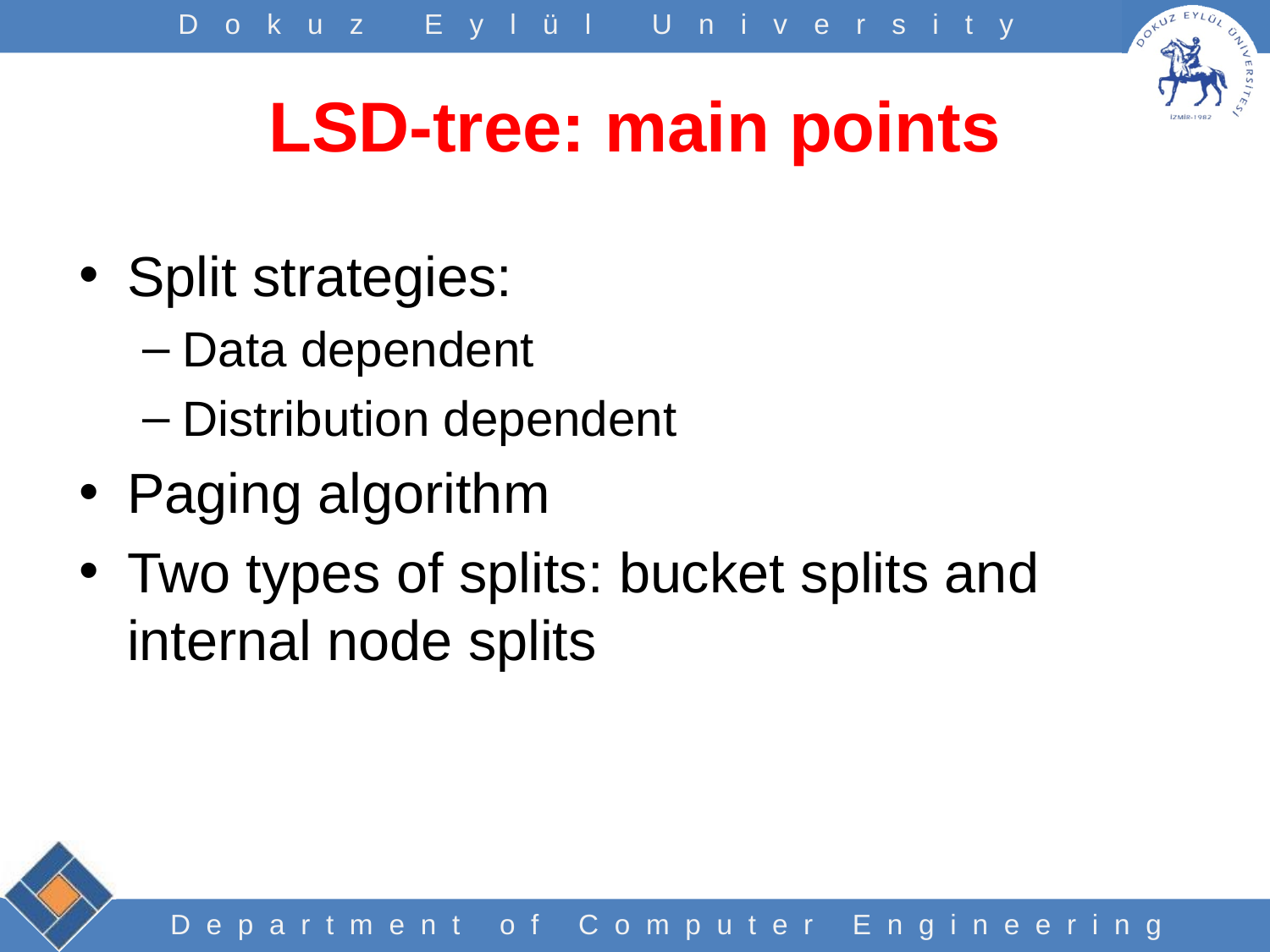

# LSD-tree: main points
Split strategies:
Data dependent
Distribution dependent
Paging algorithm
Two types of splits: bucket splits and internal node splits